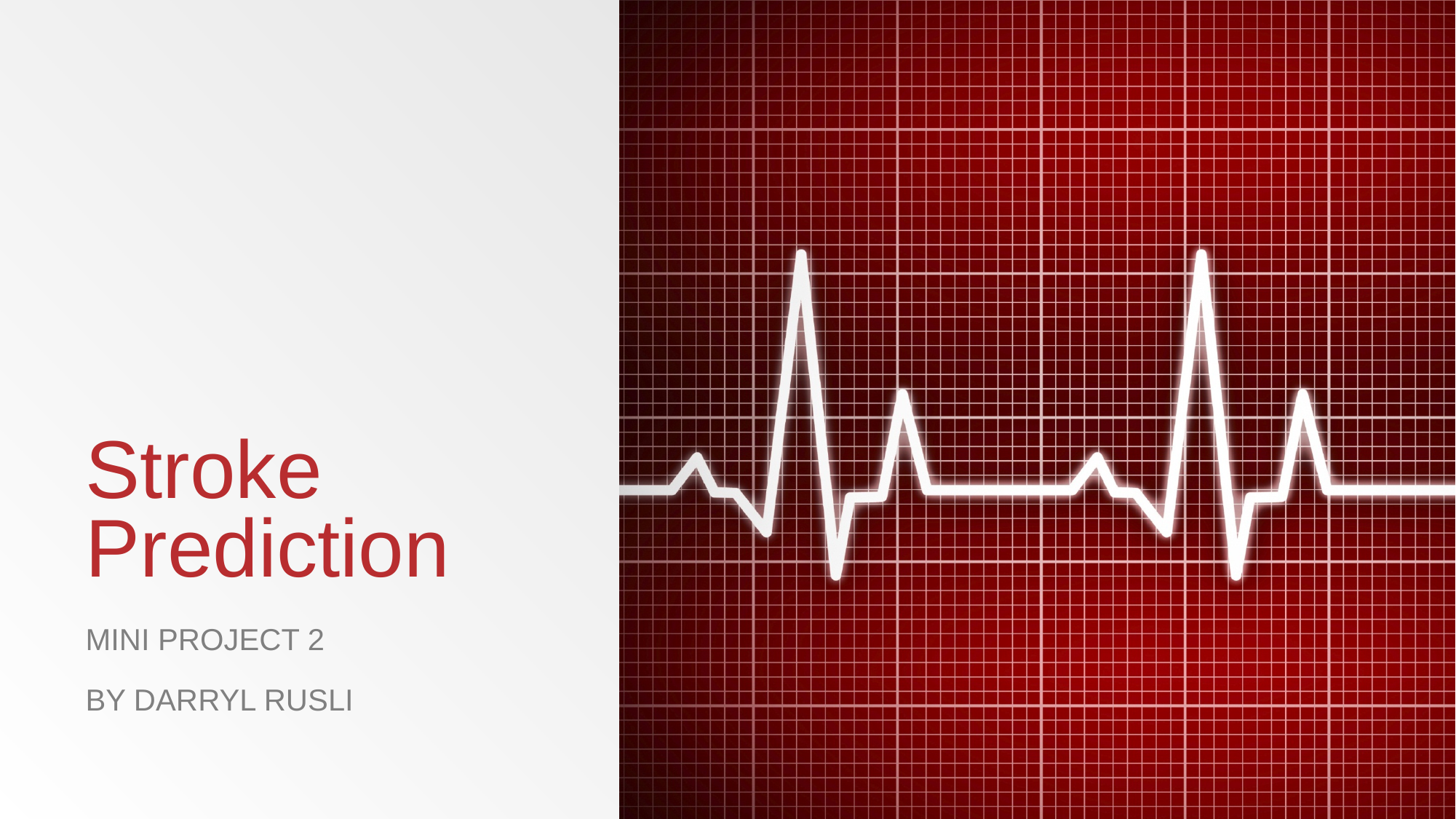

# Stroke Prediction
Mini project 2
By Darryl rusli